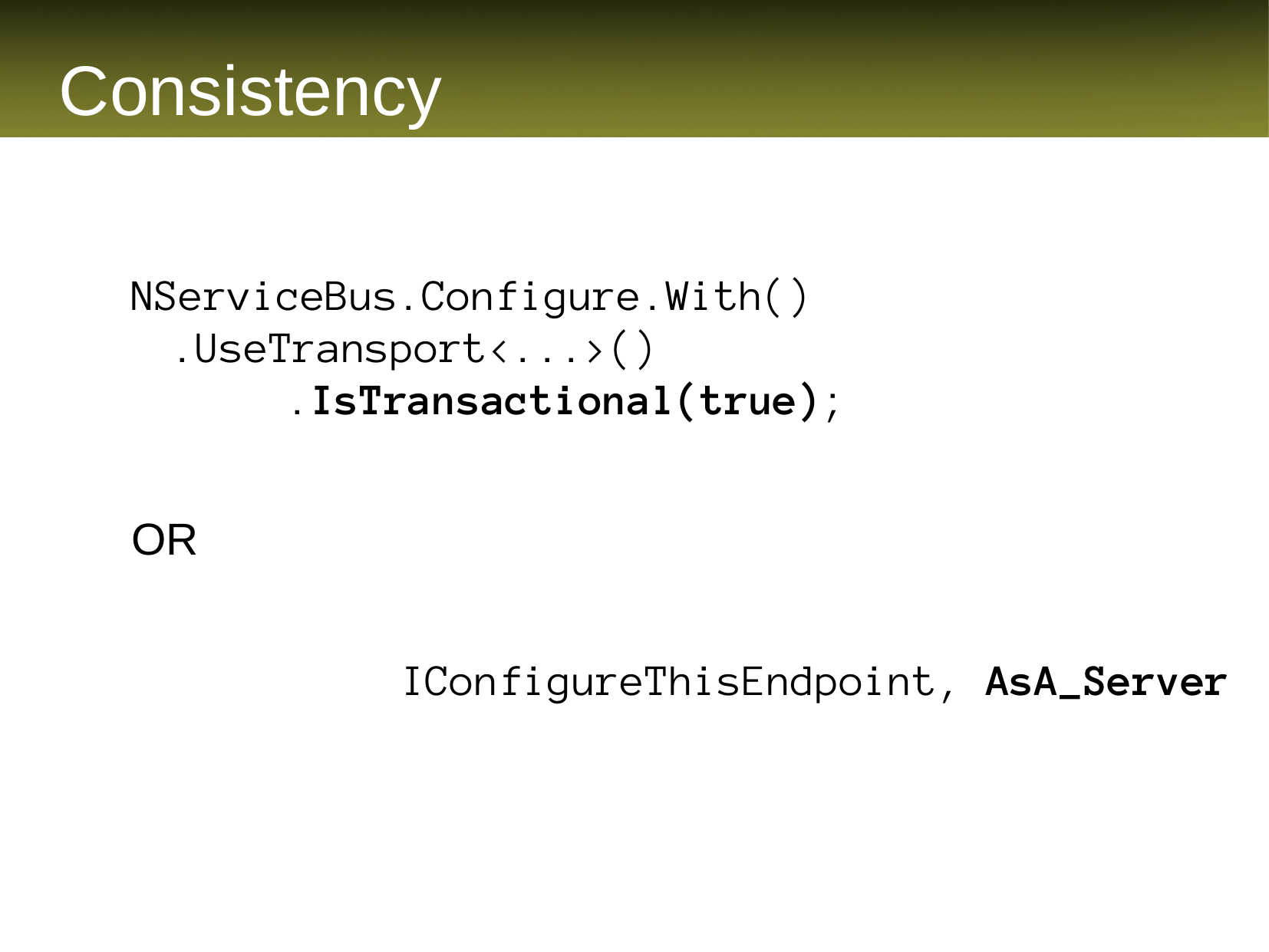

# Consistency

NServiceBus.Configure.With()
.UseTransport<...>()
 	.IsTransactional(true);

OR

			IConfigureThisEndpoint, AsA_Server